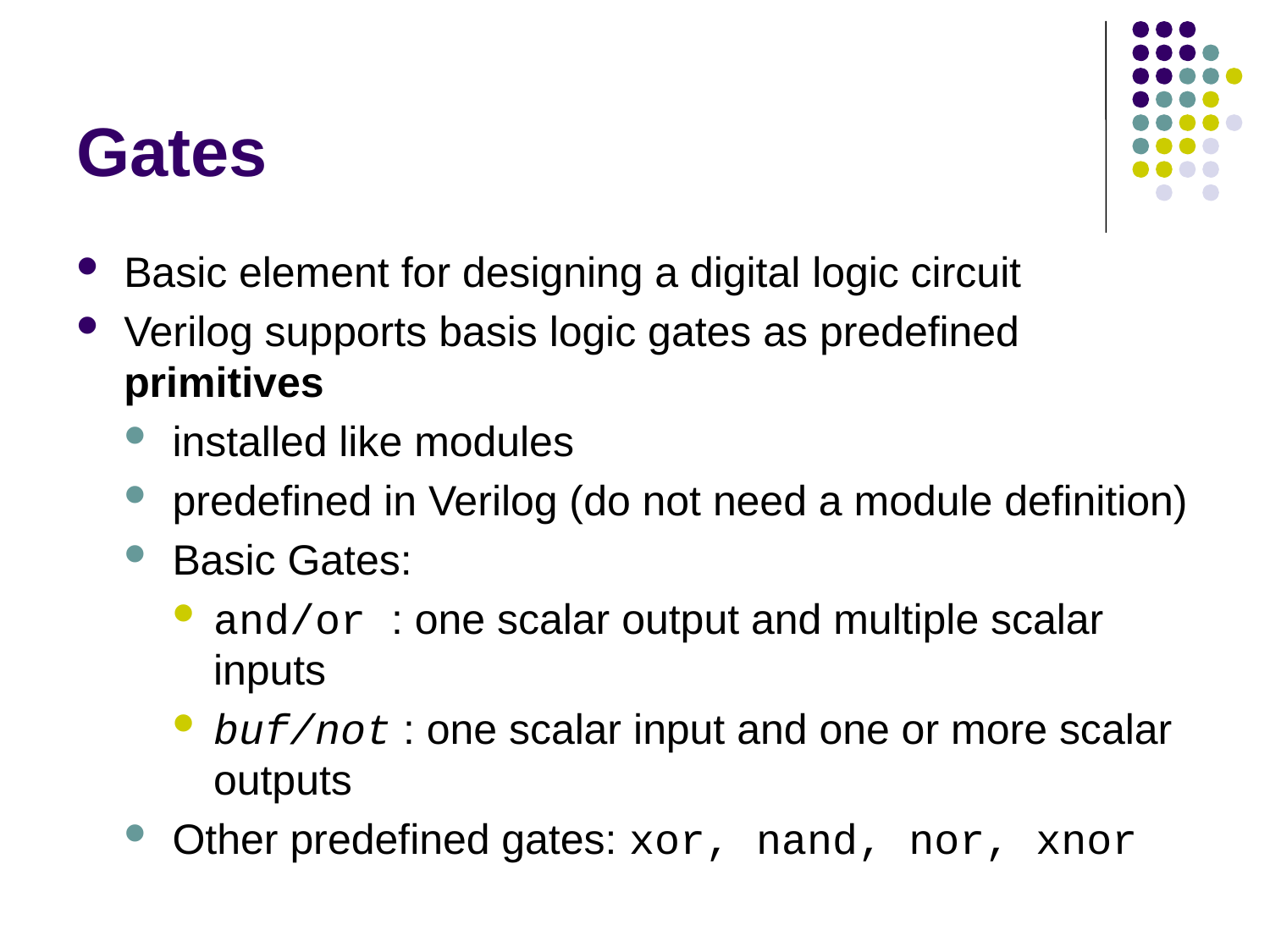

# Gates
Basic element for designing a digital logic circuit
Verilog supports basis logic gates as predefined primitives
installed like modules
predefined in Verilog (do not need a module definition)
Basic Gates:
and/or : one scalar output and multiple scalar inputs
buf/not : one scalar input and one or more scalar outputs
Other predefined gates: xor, nand, nor, xnor